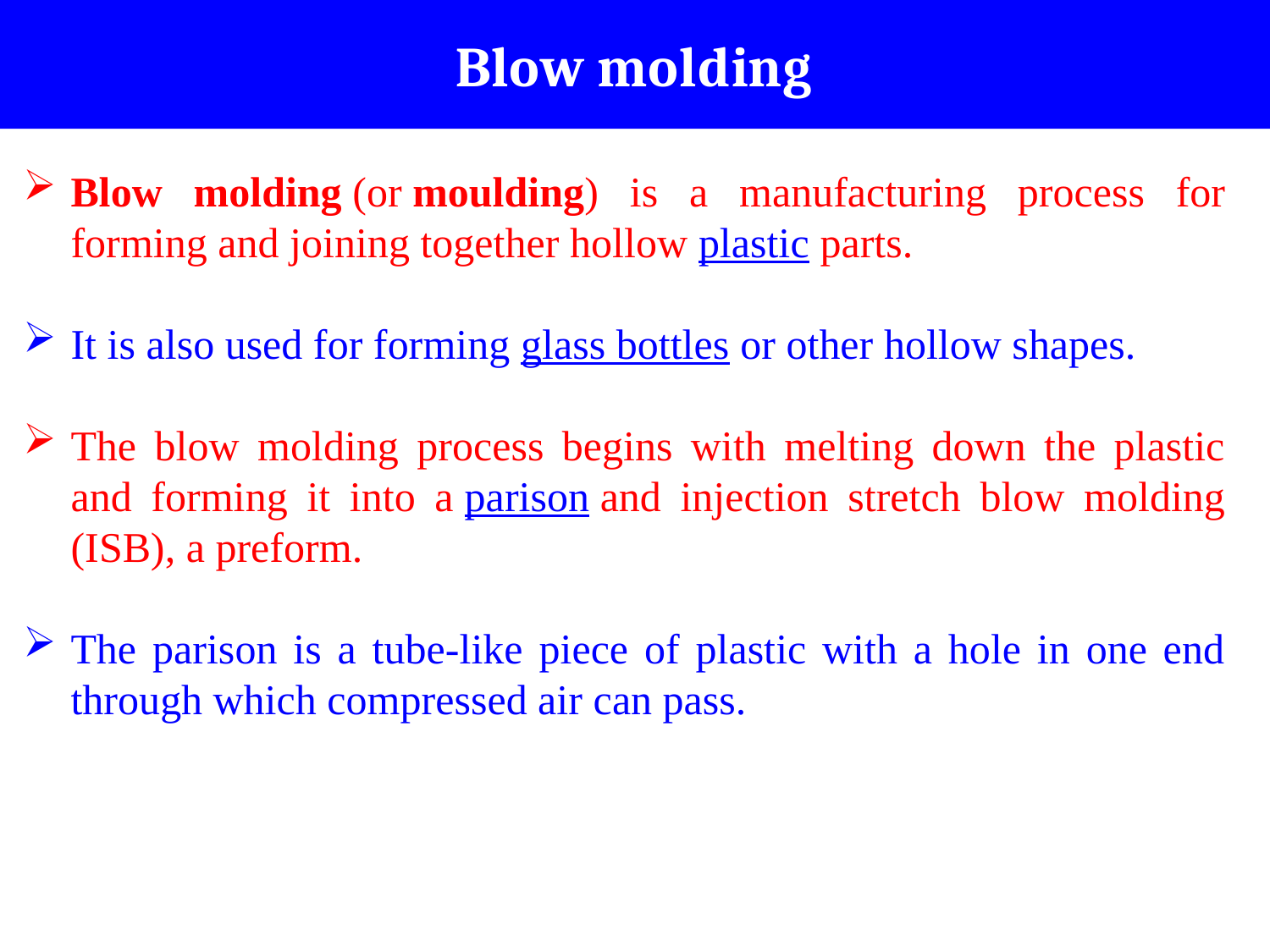

# Blow molding
Blow molding (or moulding) is a manufacturing process for forming and joining together hollow plastic parts.

It is also used for forming glass bottles or other hollow shapes.

The blow molding process begins with melting down the plastic and forming it into a parison and injection stretch blow molding (ISB), a preform.

The parison is a tube-like piece of plastic with a hole in one end through which compressed air can pass.